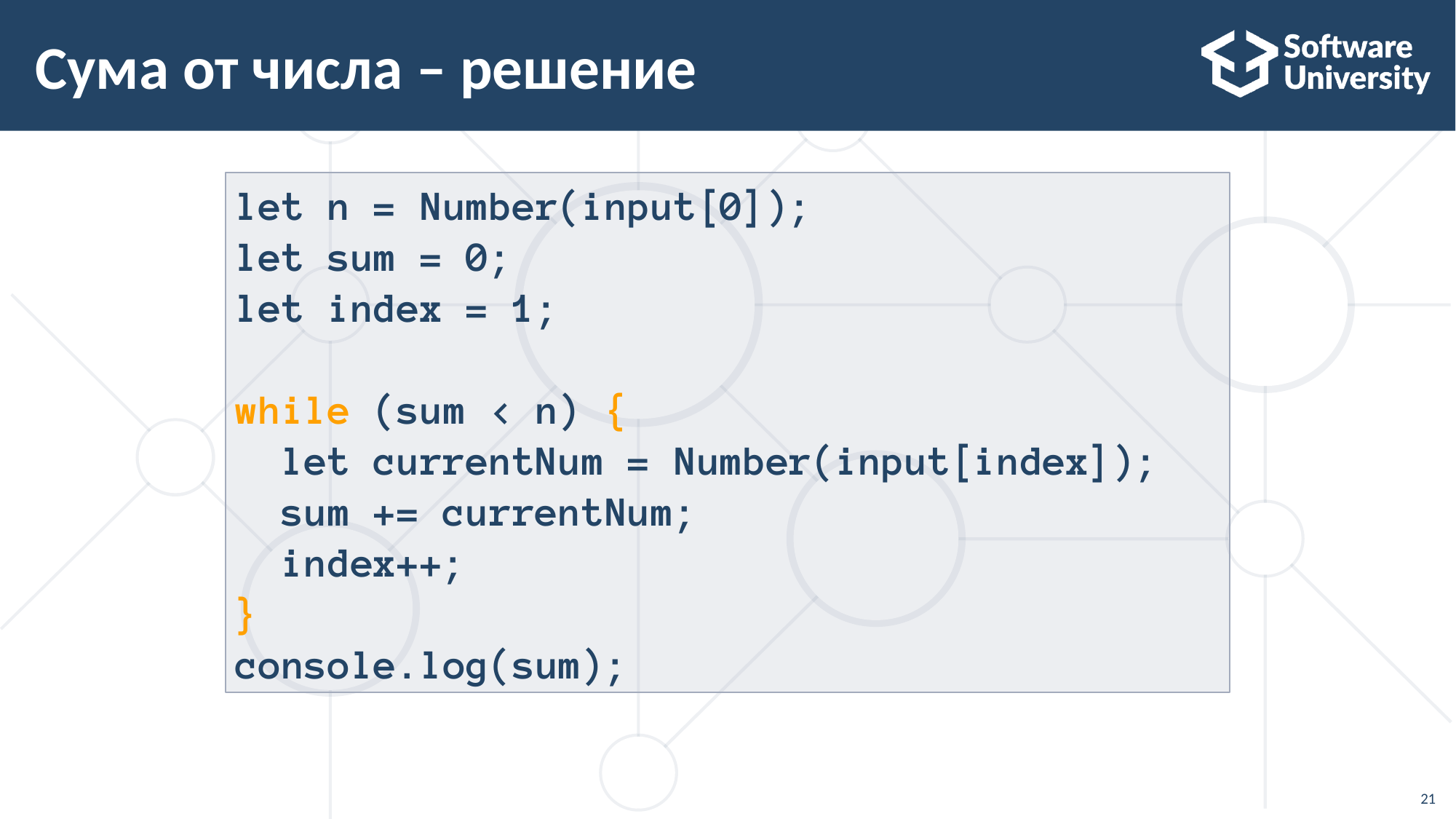

Сума от числа – решение
let n = Number(input[0]);
let sum = 0;
let index = 1;

while (sum < n) {
  let currentNum = Number(input[index]);
  sum += currentNum;
  index++;
}
console.log(sum);
21